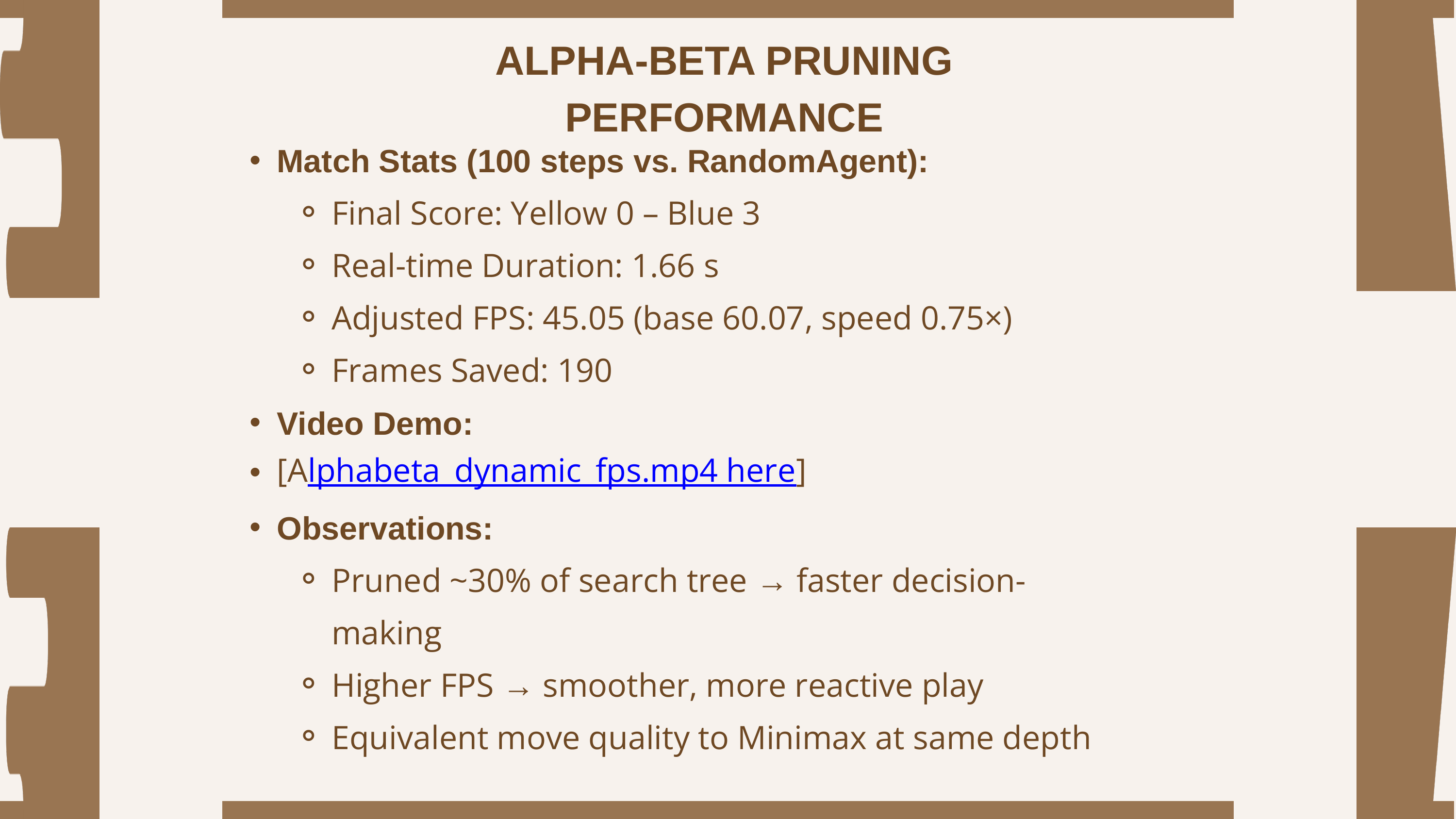

ALPHA-BETA PRUNING PERFORMANCE
Match Stats (100 steps vs. RandomAgent):
Final Score: Yellow 0 – Blue 3
Real-time Duration: 1.66 s
Adjusted FPS: 45.05 (base 60.07, speed 0.75×)
Frames Saved: 190
Video Demo:
[Alphabeta_dynamic_fps.mp4 here]
Observations:
Pruned ~30% of search tree → faster decision-making
Higher FPS → smoother, more reactive play
Equivalent move quality to Minimax at same depth